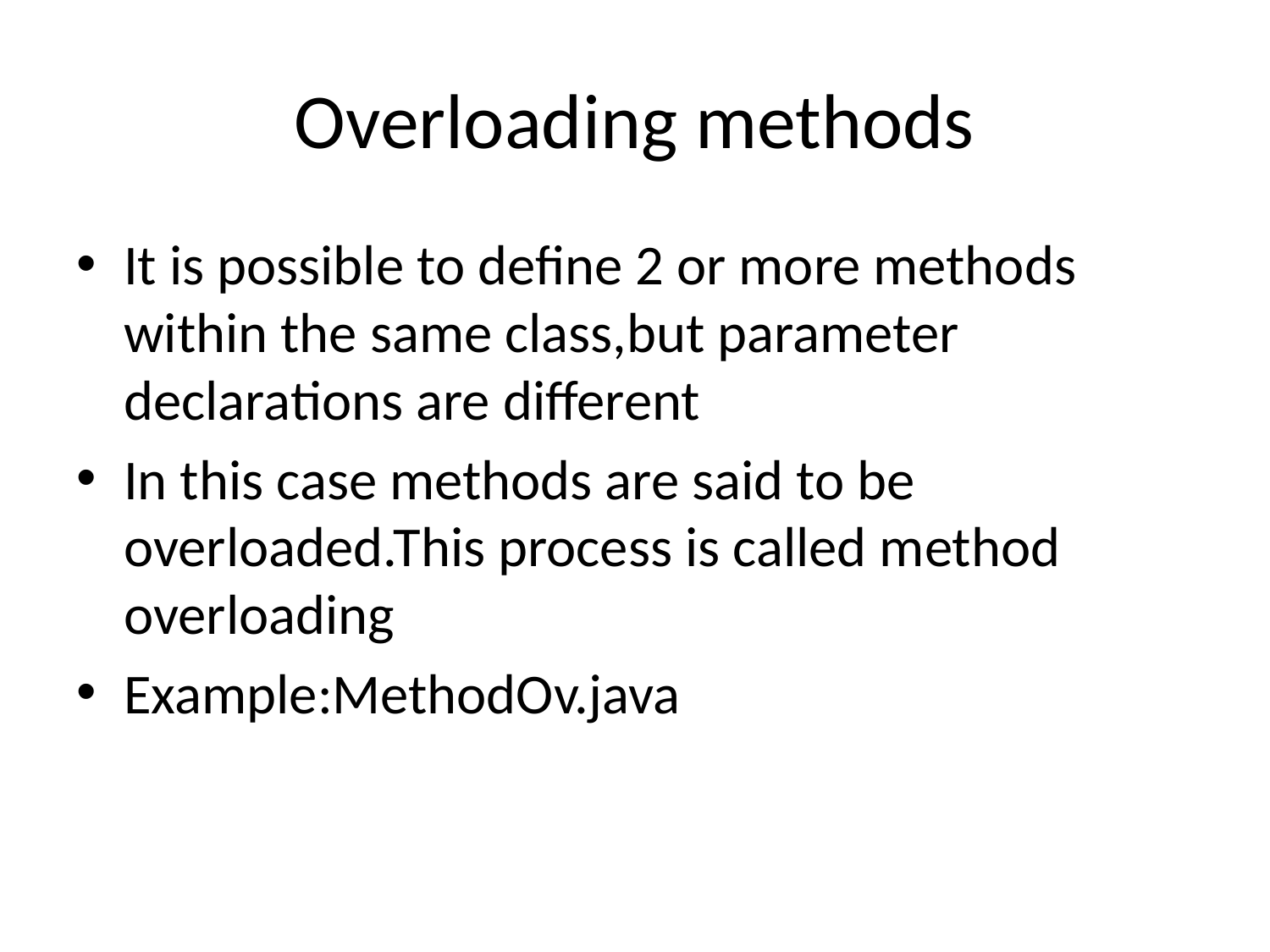

# Overloading methods
It is possible to define 2 or more methods within the same class,but parameter declarations are different
In this case methods are said to be overloaded.This process is called method overloading
Example:MethodOv.java